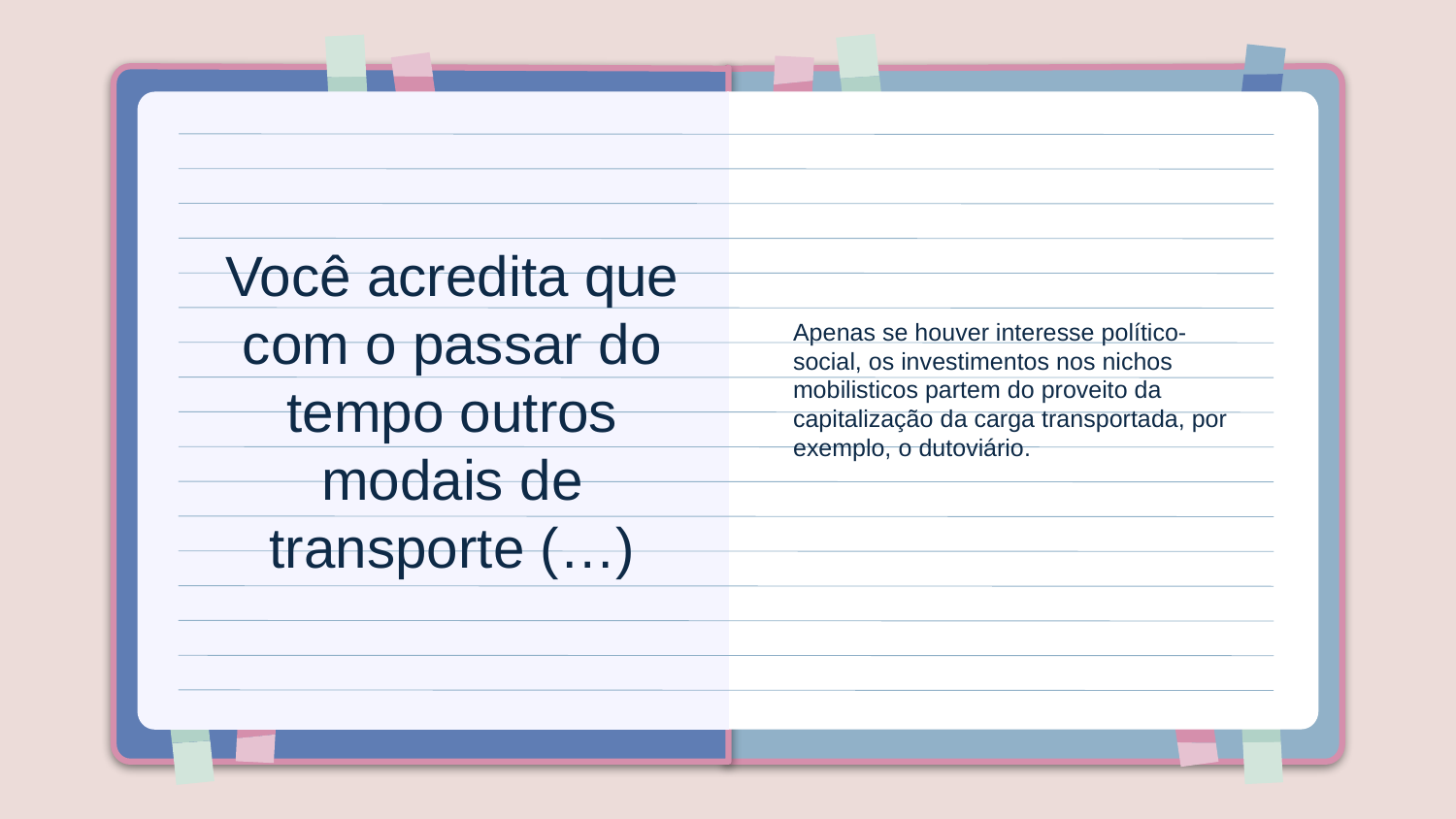

Apenas se houver interesse político-social, os investimentos nos nichos mobilisticos partem do proveito da capitalização da carga transportada, por exemplo, o dutoviário.
# Você acredita que com o passar do tempo outros modais de transporte (…)